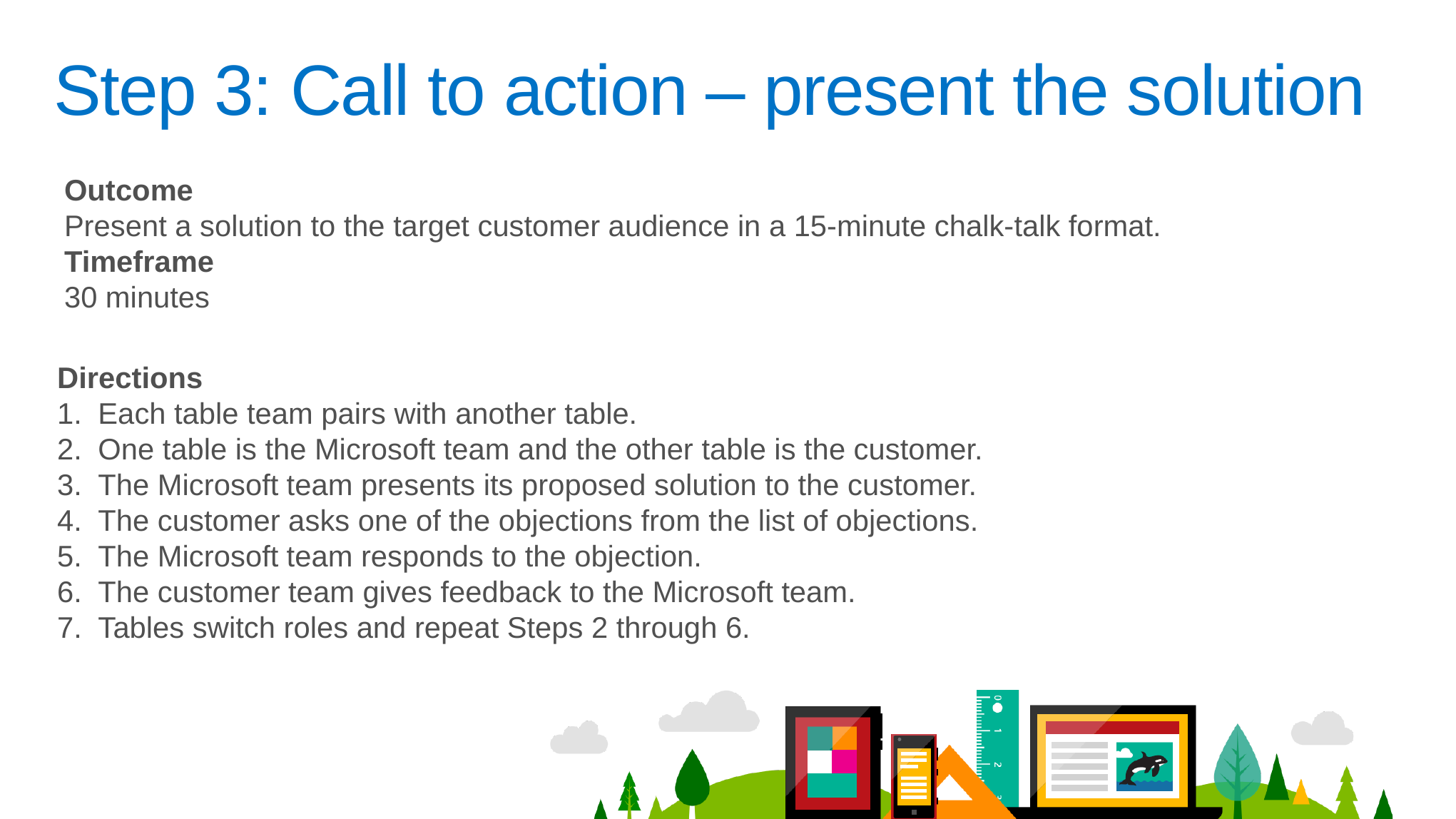

# Step 3: Call to action – present the solution
Outcome
Present a solution to the target customer audience in a 15-minute chalk-talk format.
Timeframe
30 minutes
Directions
Each table team pairs with another table.
One table is the Microsoft team and the other table is the customer.
The Microsoft team presents its proposed solution to the customer.
The customer asks one of the objections from the list of objections.
The Microsoft team responds to the objection.
The customer team gives feedback to the Microsoft team.
Tables switch roles and repeat Steps 2 through 6.